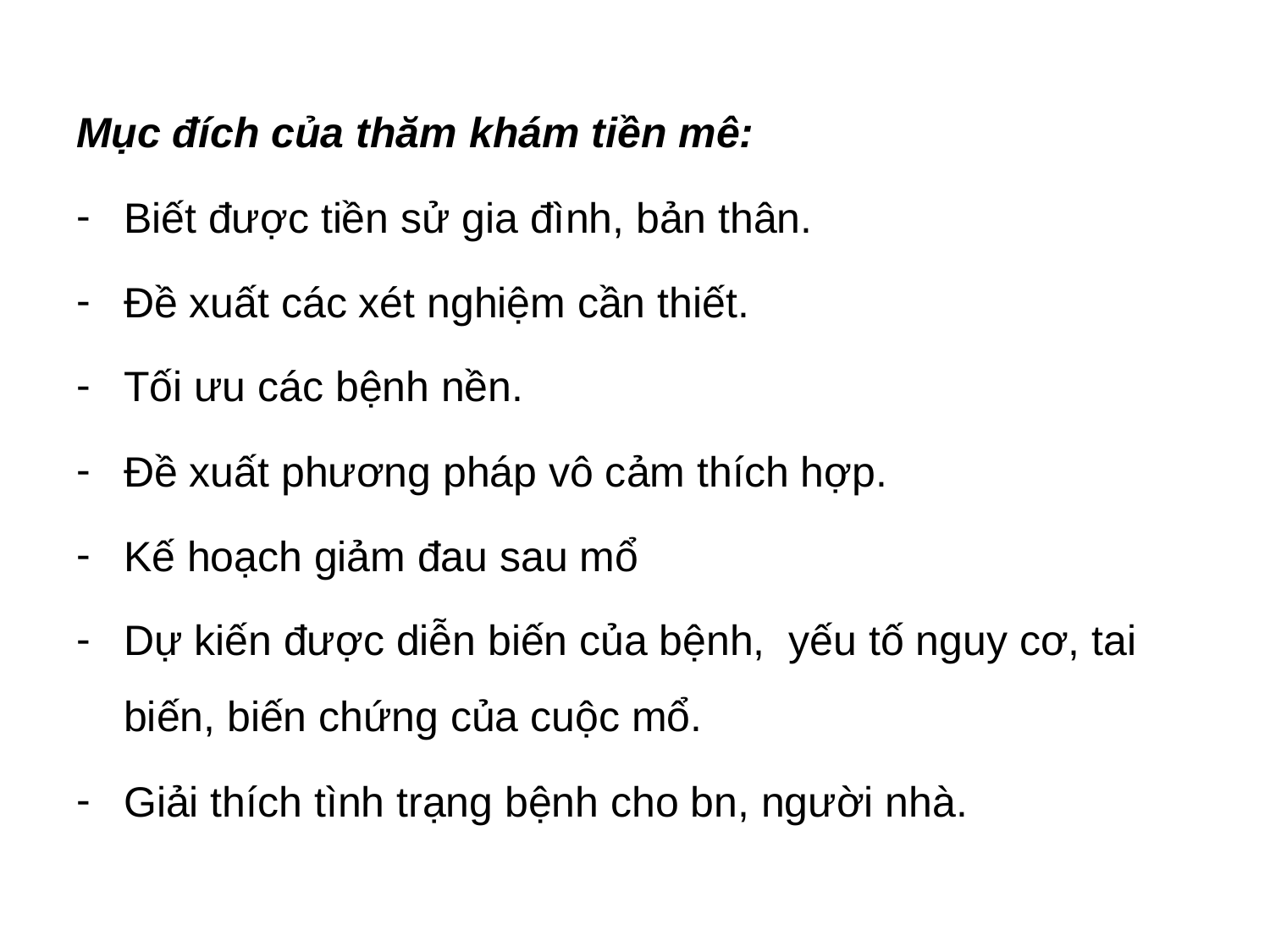

#
Mục đích của thăm khám tiền mê:
Biết được tiền sử gia đình, bản thân.
Đề xuất các xét nghiệm cần thiết.
Tối ưu các bệnh nền.
Đề xuất phương pháp vô cảm thích hợp.
Kế hoạch giảm đau sau mổ
Dự kiến được diễn biến của bệnh,  yếu tố nguy cơ, tai biến, biến chứng của cuộc mổ.
Giải thích tình trạng bệnh cho bn, người nhà.